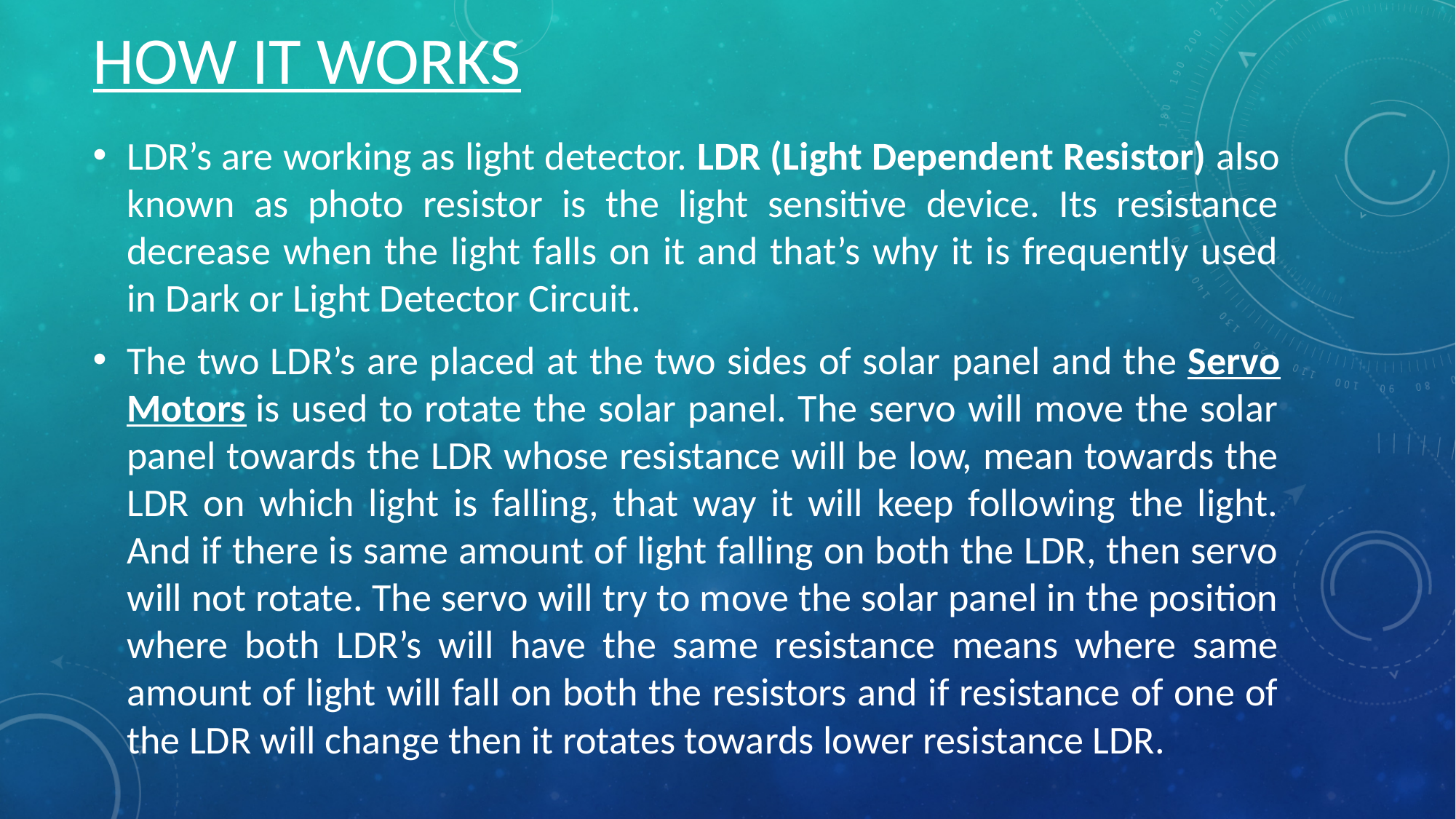

# How it Works
LDR’s are working as light detector. LDR (Light Dependent Resistor) also known as photo resistor is the light sensitive device. Its resistance decrease when the light falls on it and that’s why it is frequently used in Dark or Light Detector Circuit.
The two LDR’s are placed at the two sides of solar panel and the Servo Motors is used to rotate the solar panel. The servo will move the solar panel towards the LDR whose resistance will be low, mean towards the LDR on which light is falling, that way it will keep following the light. And if there is same amount of light falling on both the LDR, then servo will not rotate. The servo will try to move the solar panel in the position where both LDR’s will have the same resistance means where same amount of light will fall on both the resistors and if resistance of one of the LDR will change then it rotates towards lower resistance LDR.